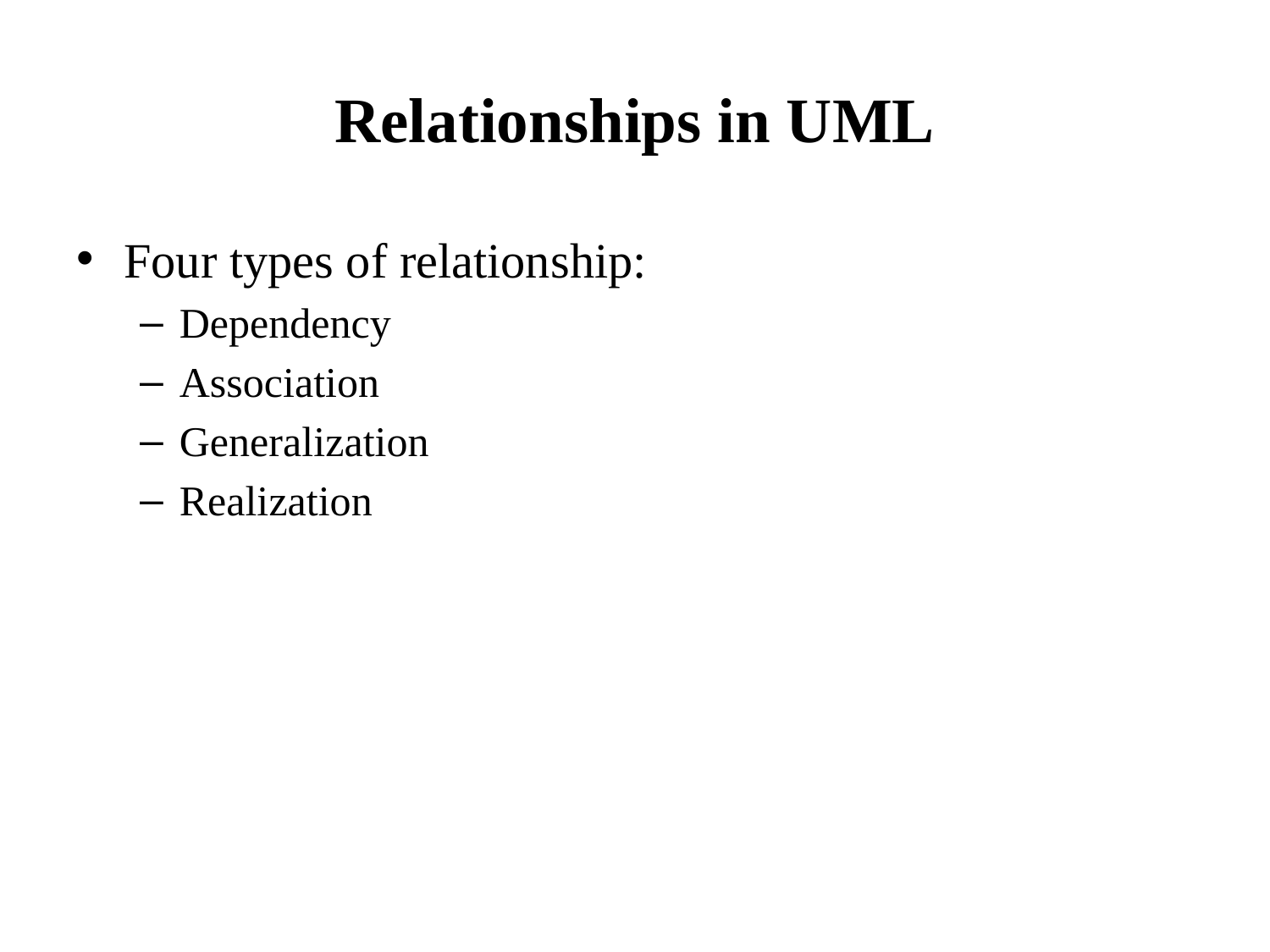

# Relationships in UML
Four types of relationship:
Dependency
Association
Generalization
Realization